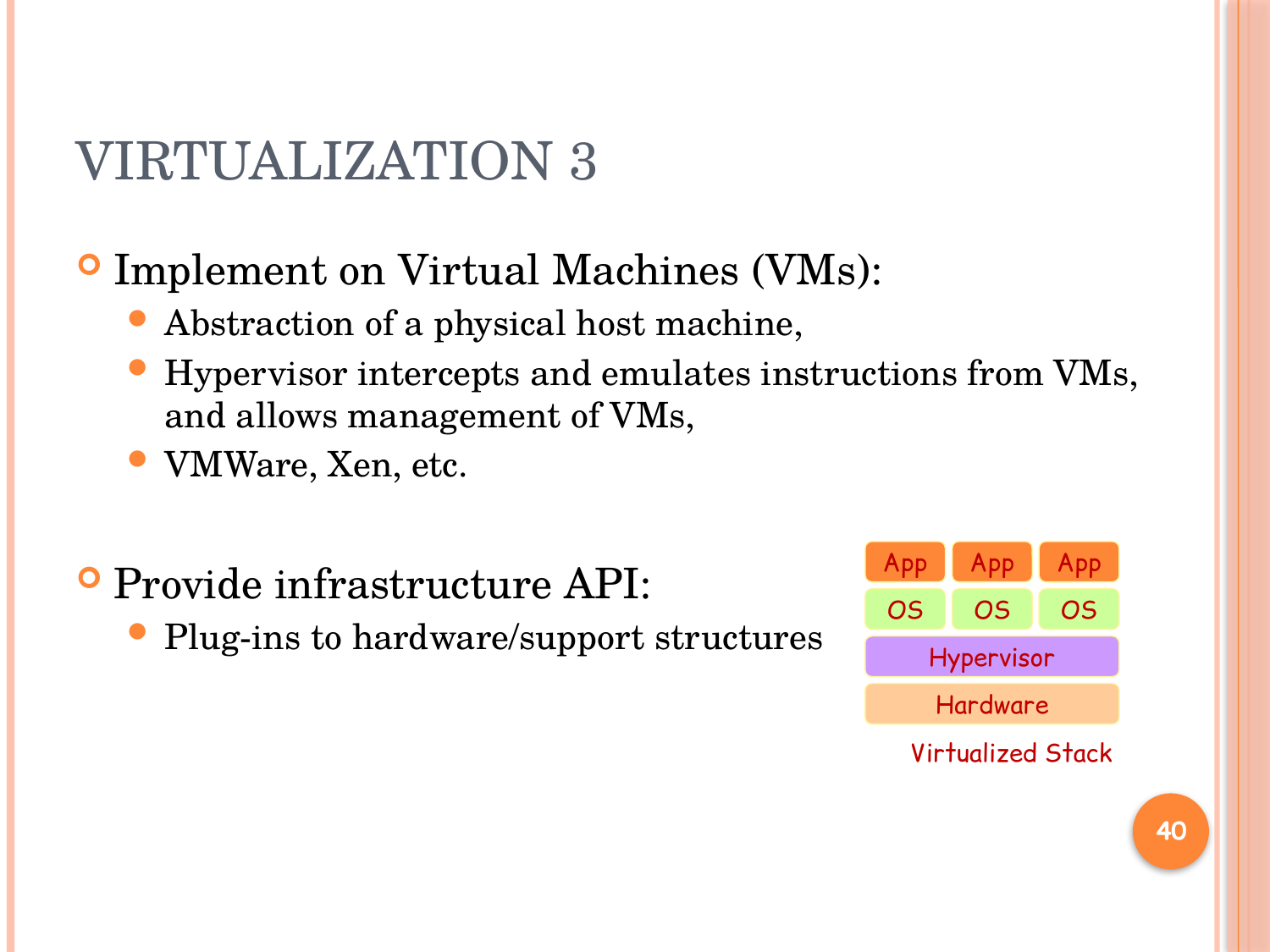

# Virtualization 3

Implement on Virtual Machines (VMs):
Abstraction of a physical host machine,
Hypervisor intercepts and emulates instructions from VMs, and allows management of VMs,
VMWare, Xen, etc.

Provide infrastructure API:
Plug-ins to hardware/support structures
App
App
App
OS
OS
OS
Hypervisor
Hardware
Virtualized Stack
40